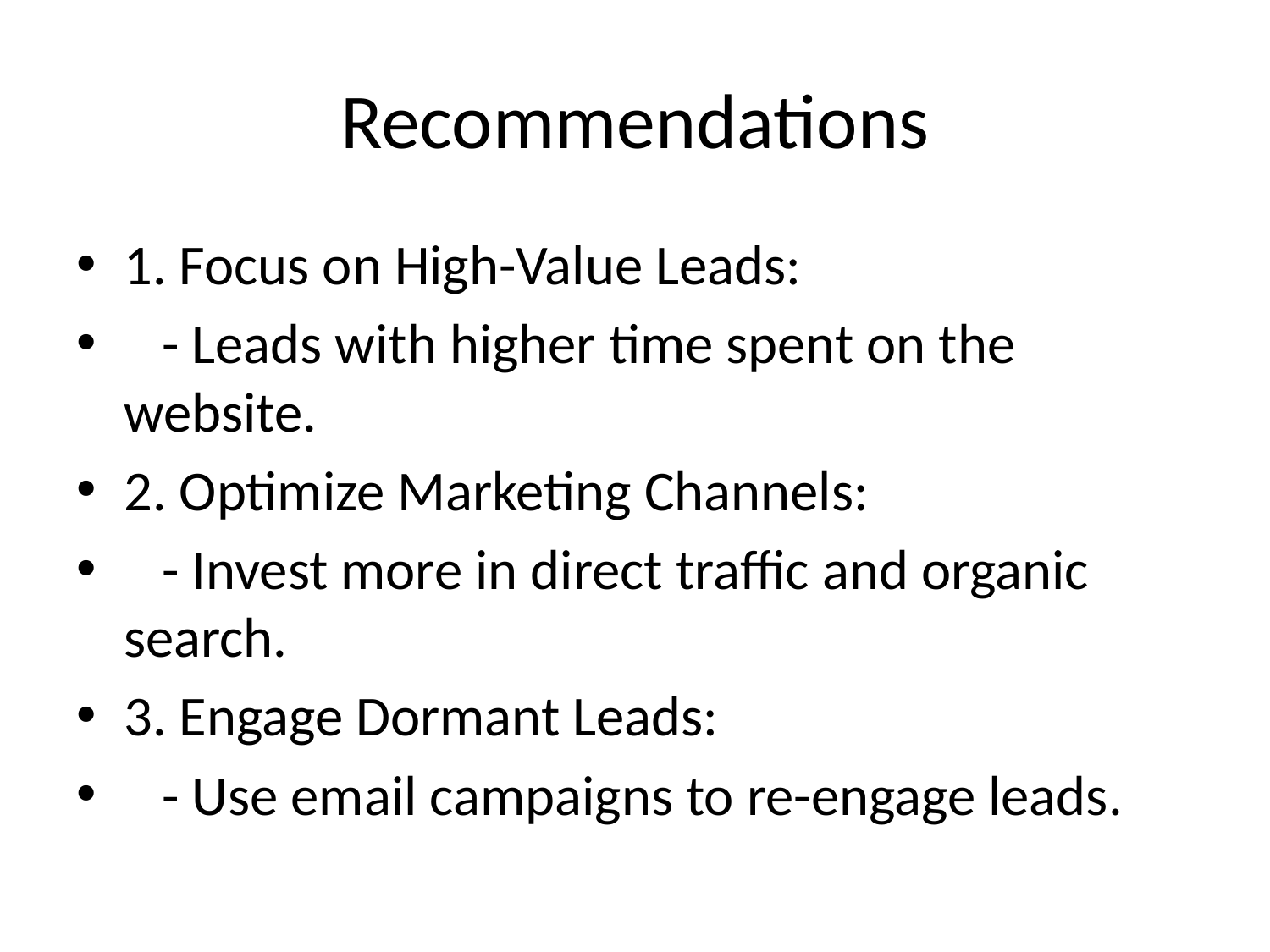

# Recommendations
1. Focus on High-Value Leads:
   - Leads with higher time spent on the website.
2. Optimize Marketing Channels:
   - Invest more in direct traffic and organic search.
3. Engage Dormant Leads:
   - Use email campaigns to re-engage leads.